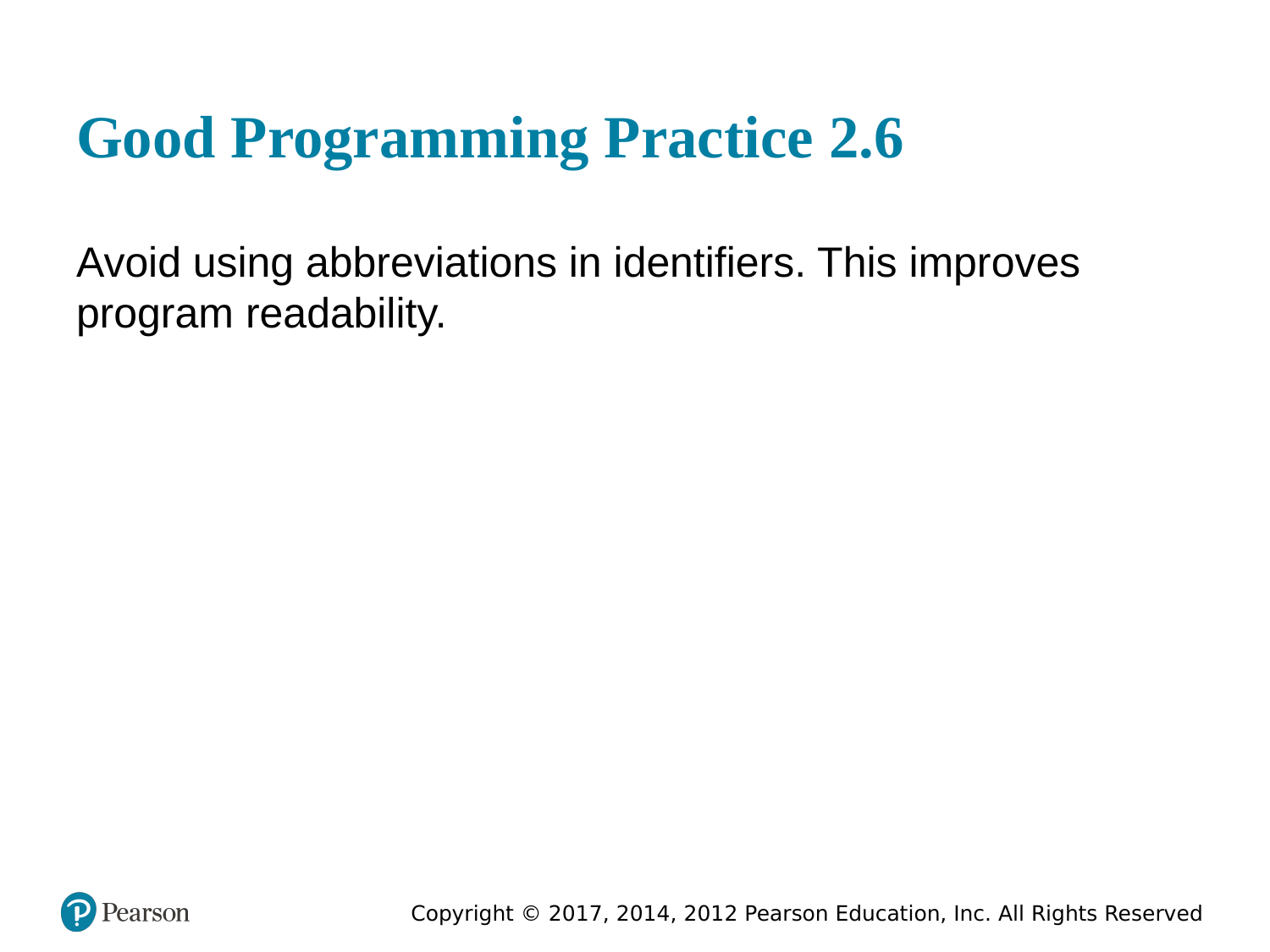

# Good Programming Practice 2.6
Avoid using abbreviations in identifiers. This improves program readability.